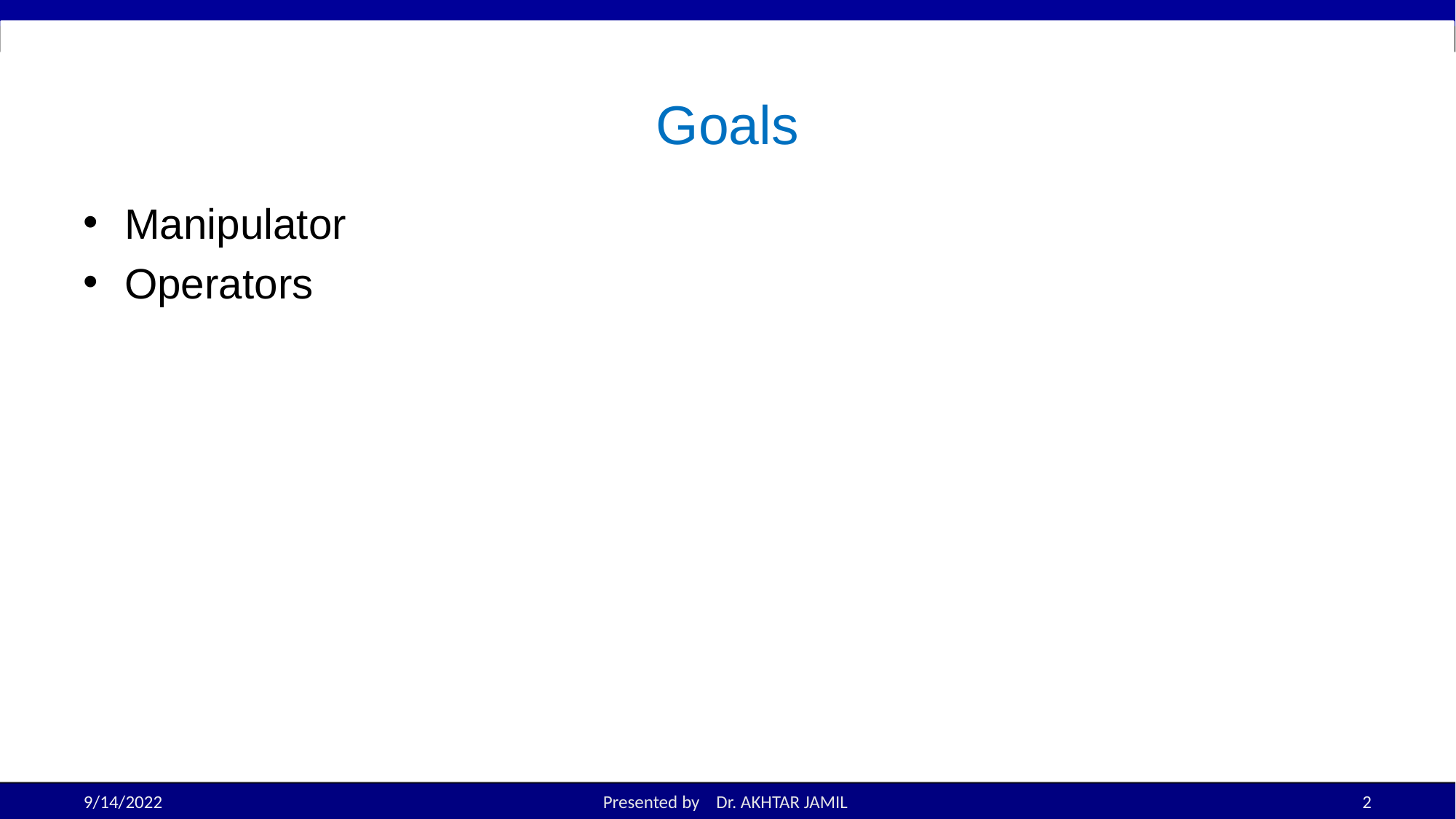

# Goals
Manipulator
Operators
9/14/2022
Presented by    Dr. AKHTAR JAMIL
2